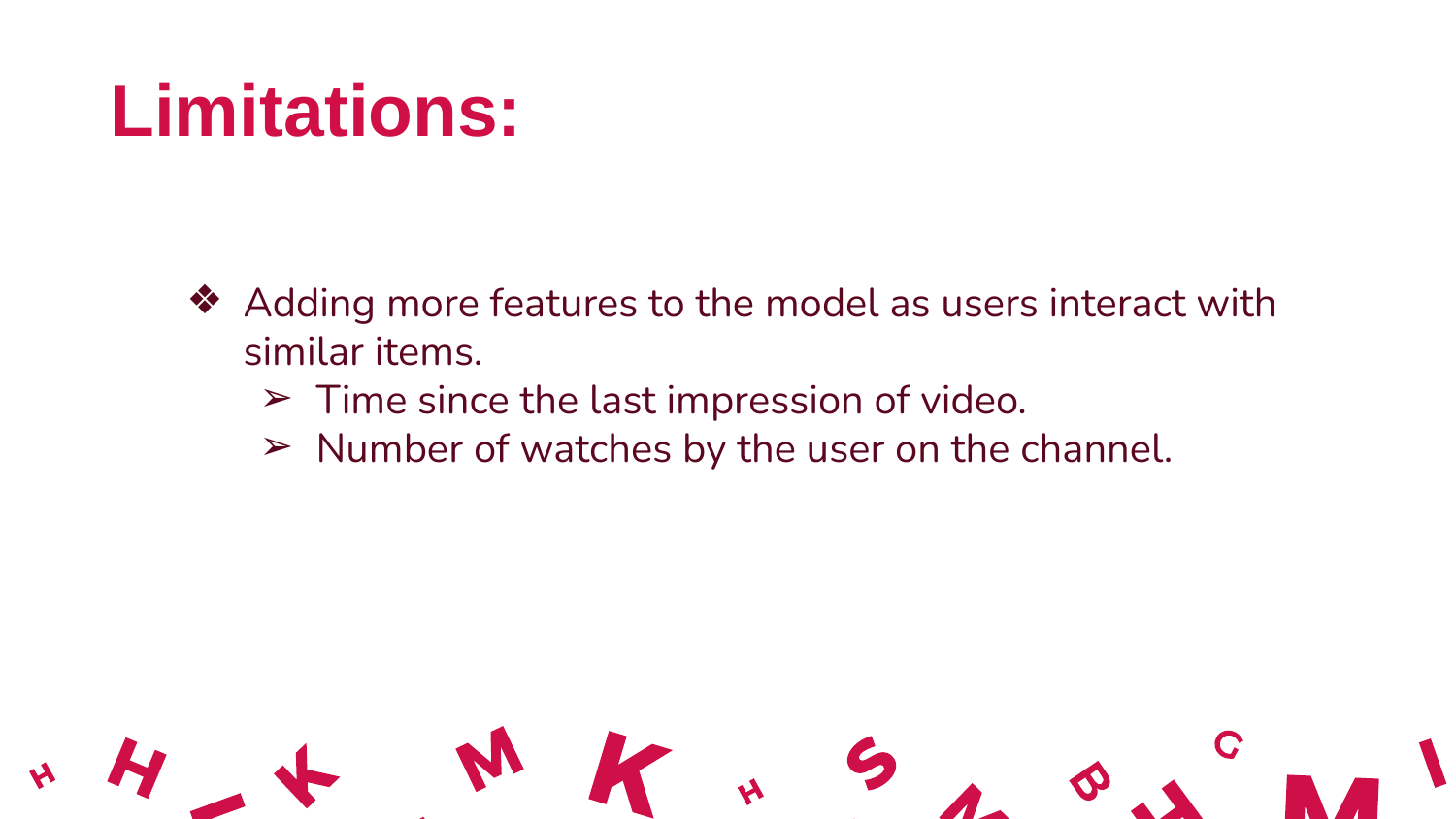

Limitations:
Adding more features to the model as users interact with similar items.
Time since the last impression of video.
Number of watches by the user on the channel.